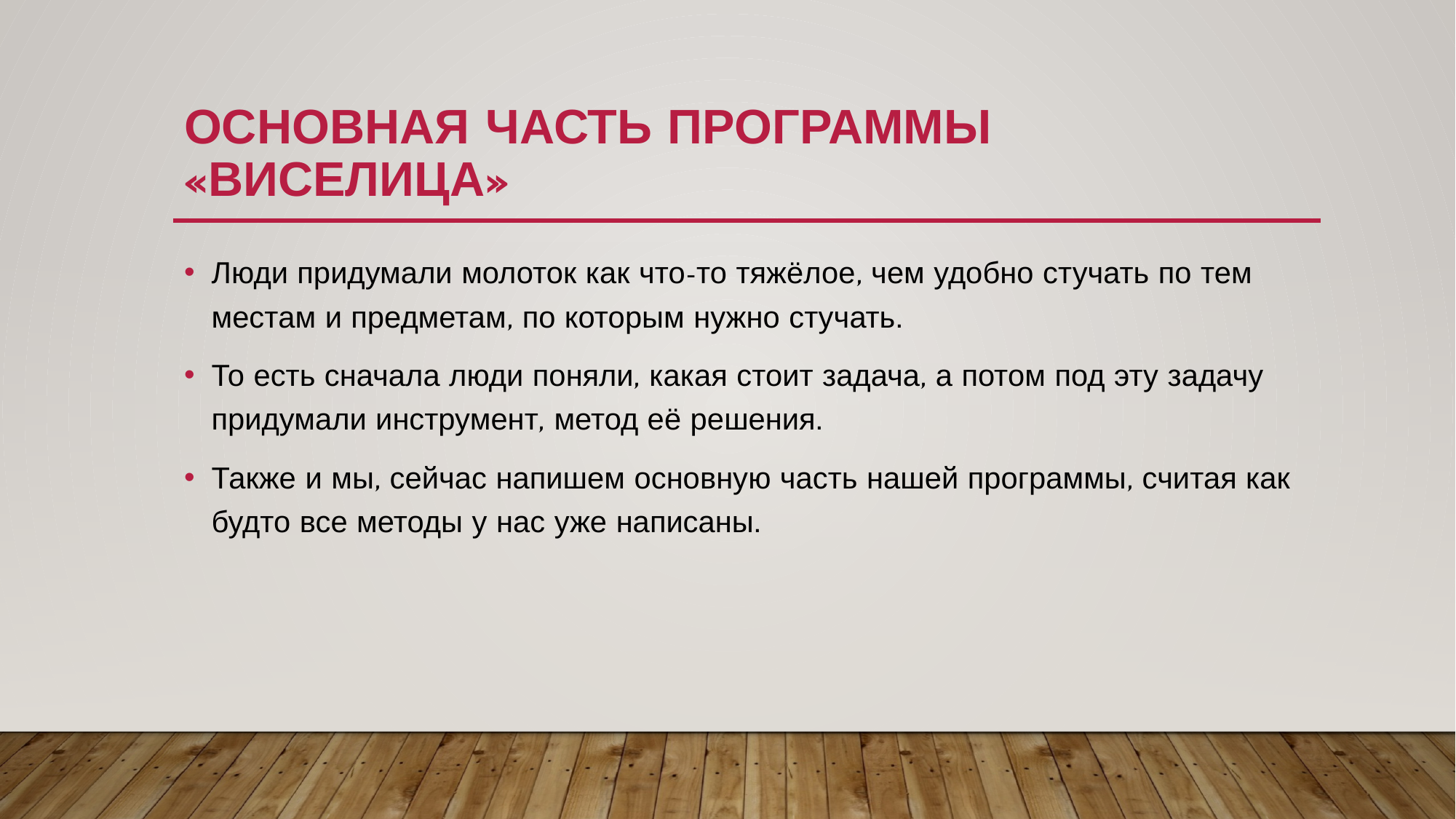

# Основная часть программы «Виселица»
Люди придумали молоток как что-то тяжёлое, чем удобно стучать по тем местам и предметам, по которым нужно стучать.
То есть сначала люди поняли, какая стоит задача, а потом под эту задачу придумали инструмент, метод её решения.
Также и мы, сейчас напишем основную часть нашей программы, считая как будто все методы у нас уже написаны.